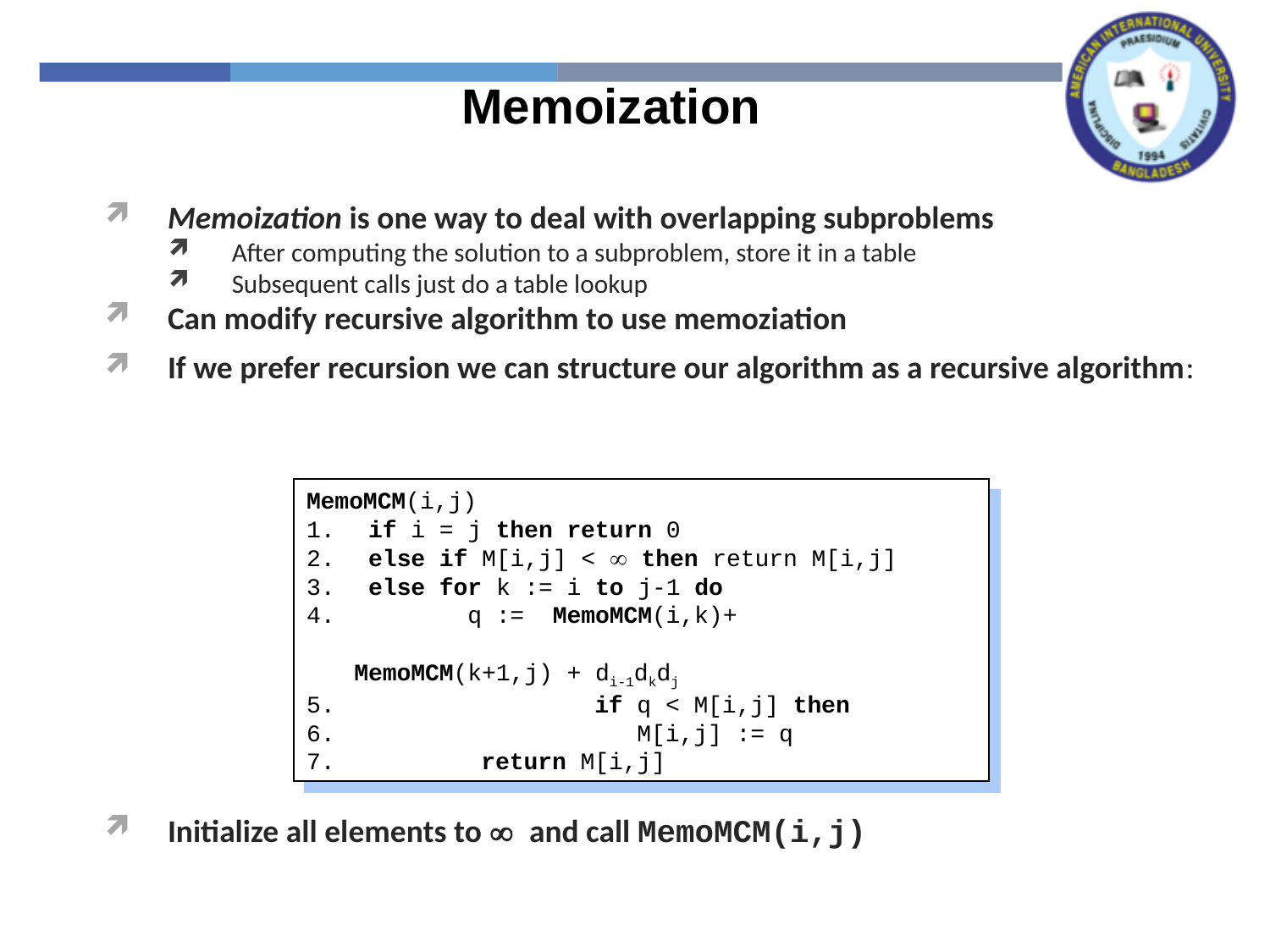

Memoization
Memoization is one way to deal with overlapping subproblems
After computing the solution to a subproblem, store it in a table
Subsequent calls just do a table lookup
Can modify recursive algorithm to use memoziation
If we prefer recursion we can structure our algorithm as a recursive algorithm:

Initialize all elements to ∞ and call MemoMCM(i,j)
MemoMCM(i,j)
 if i = j then return 0
 else if M[i,j] < ∞ then return M[i,j]
 else for k := i to j-1 do
        q :=  MemoMCM(i,k)+ 				             MemoMCM(k+1,j) + di-1dkdj
	        if q < M[i,j] then
	           M[i,j] := q
	return M[i,j]